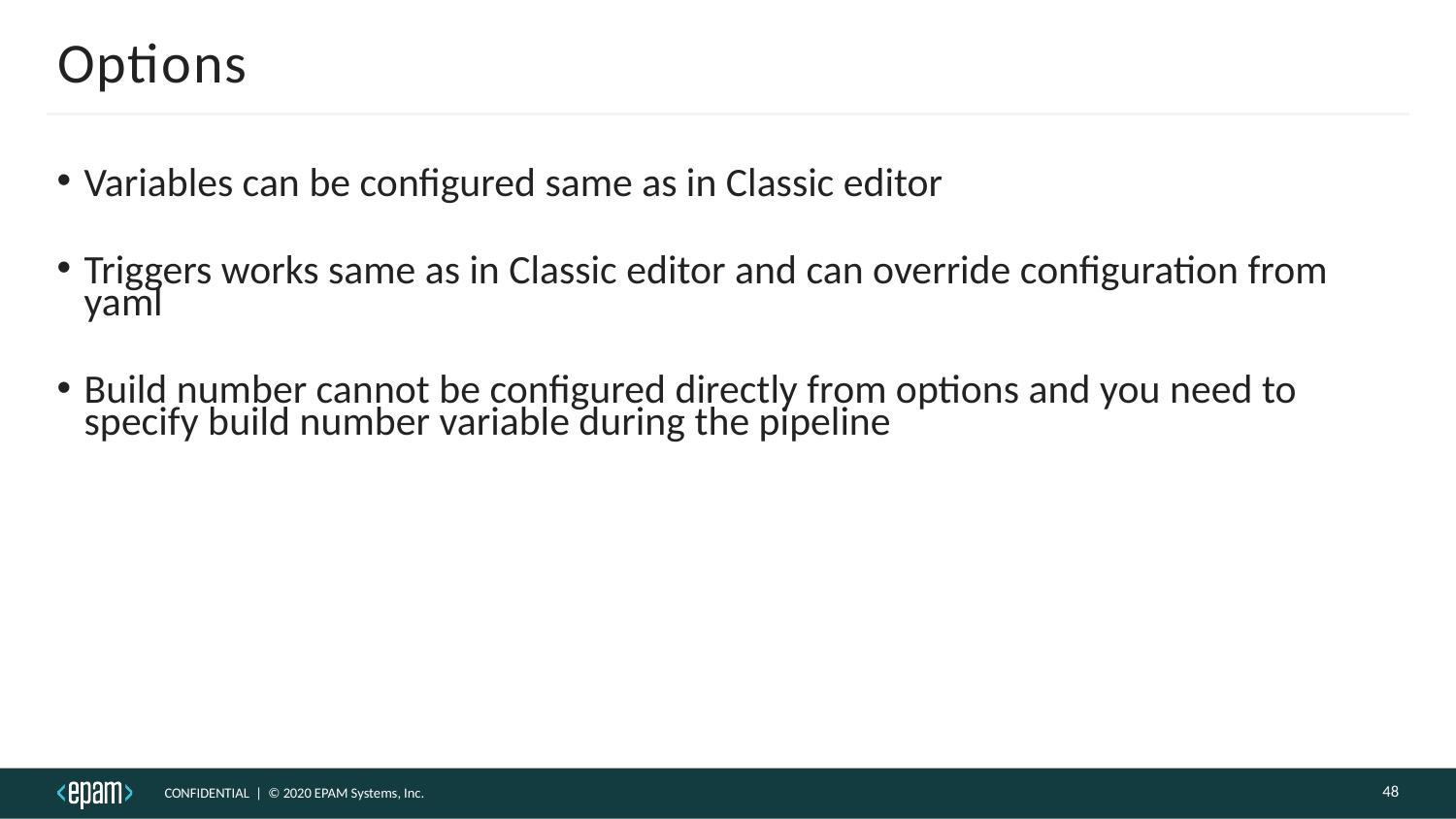

# Options
Variables can be configured same as in Classic editor

Triggers works same as in Classic editor and can override configuration from yaml

Build number cannot be configured directly from options and you need to specify build number variable during the pipeline
48